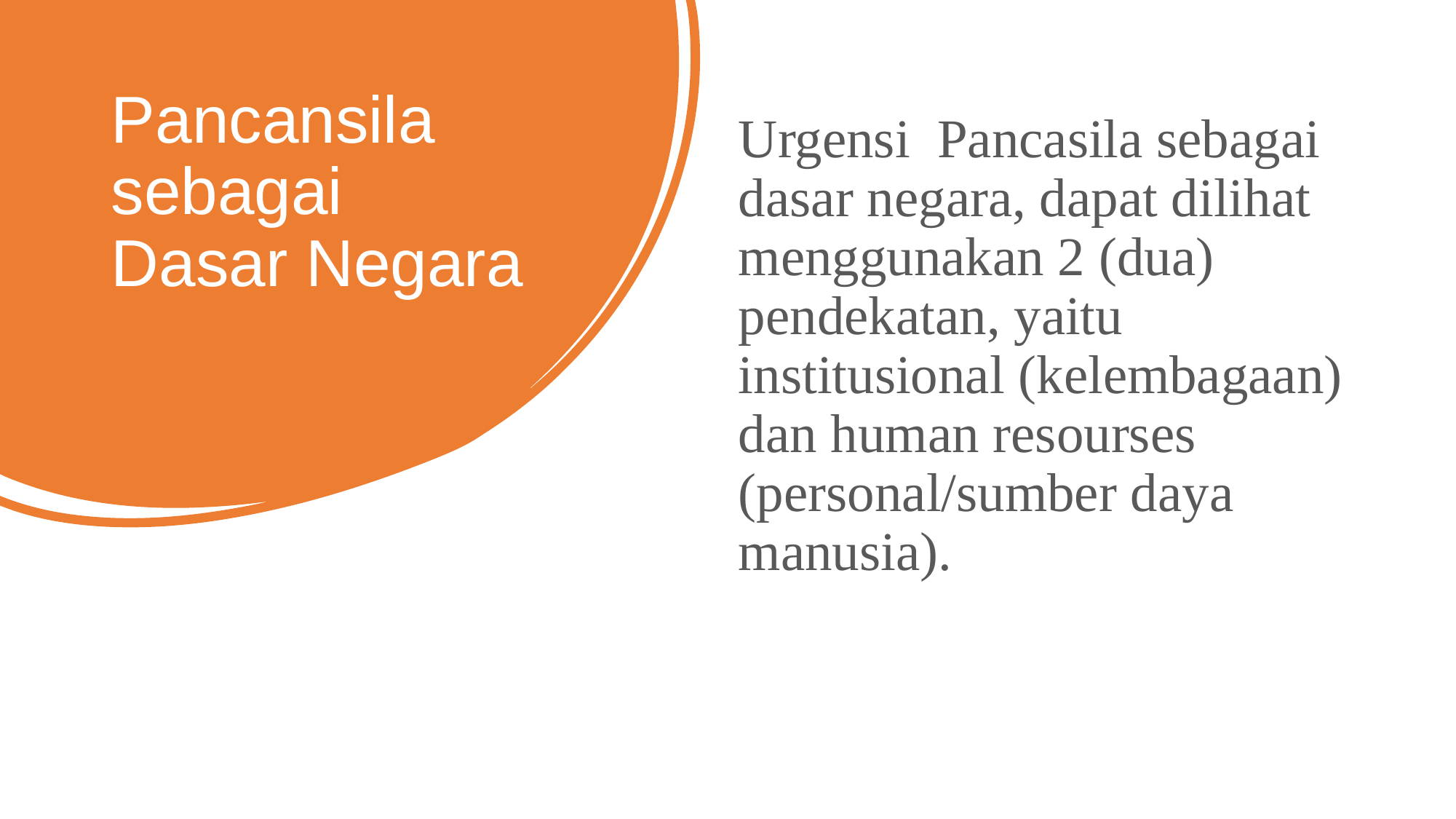

# Pancansila sebagai Dasar Negara
Urgensi  Pancasila sebagai dasar negara, dapat dilihat menggunakan 2 (dua) pendekatan, yaitu institusional (kelembagaan) dan human resourses (personal/sumber daya manusia).